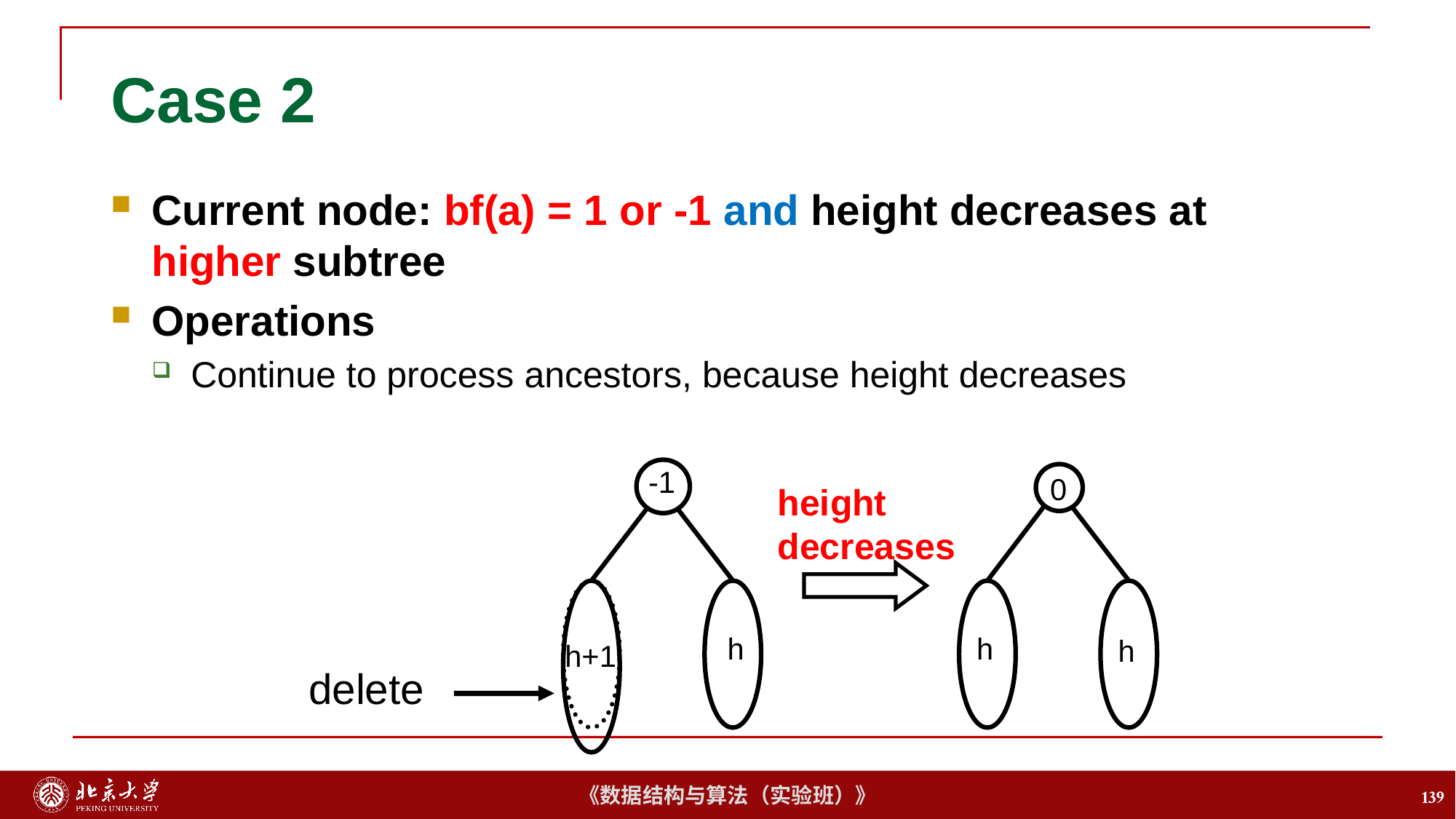

# Case 2
Current node: bf(a) = 1 or -1 and height decreases at higher subtree
Operations
Continue to process ancestors, because height decreases

-1

0
height decreases

h
h
h
h+1
delete

139